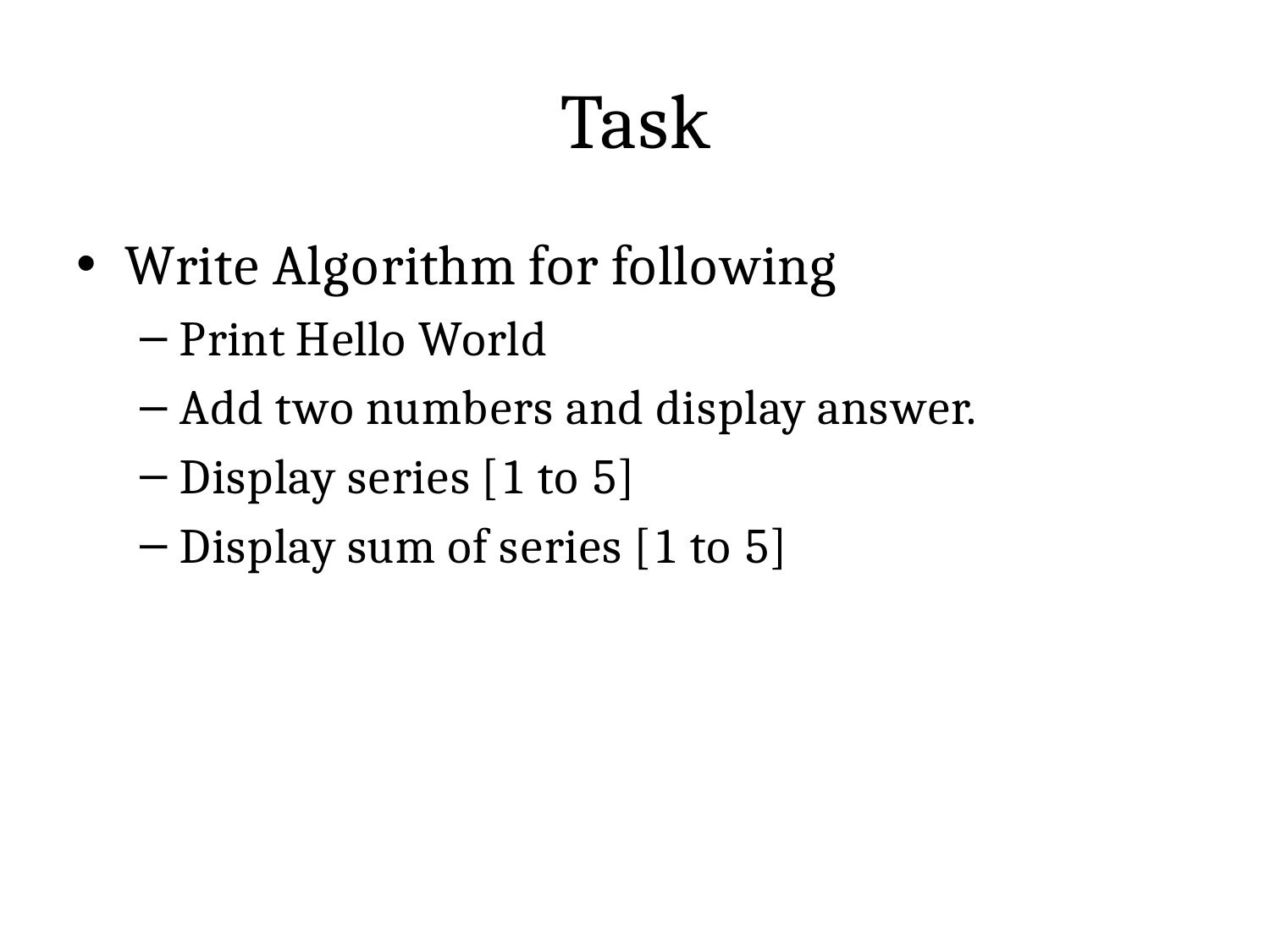

# Task
Write Algorithm for following
Print Hello World
Add two numbers and display answer.
Display series [1 to 5]
Display sum of series [1 to 5]